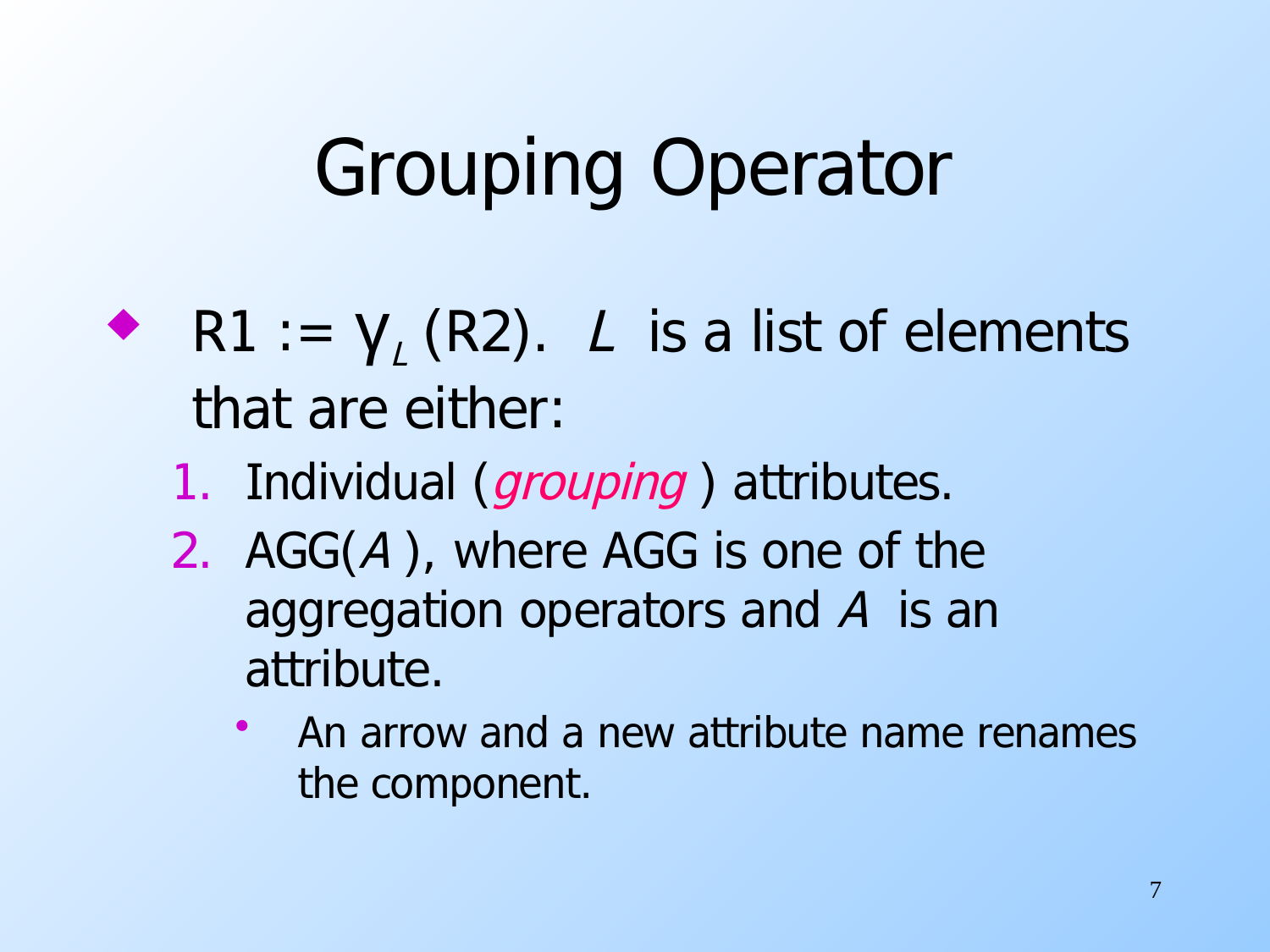

# Grouping Operator
R1 := γL (R2).  L  is a list of elements that are either:
Individual (grouping ) attributes.
AGG(A ), where AGG is one of the aggregation operators and A  is an attribute.
An arrow and a new attribute name renames the component.
7